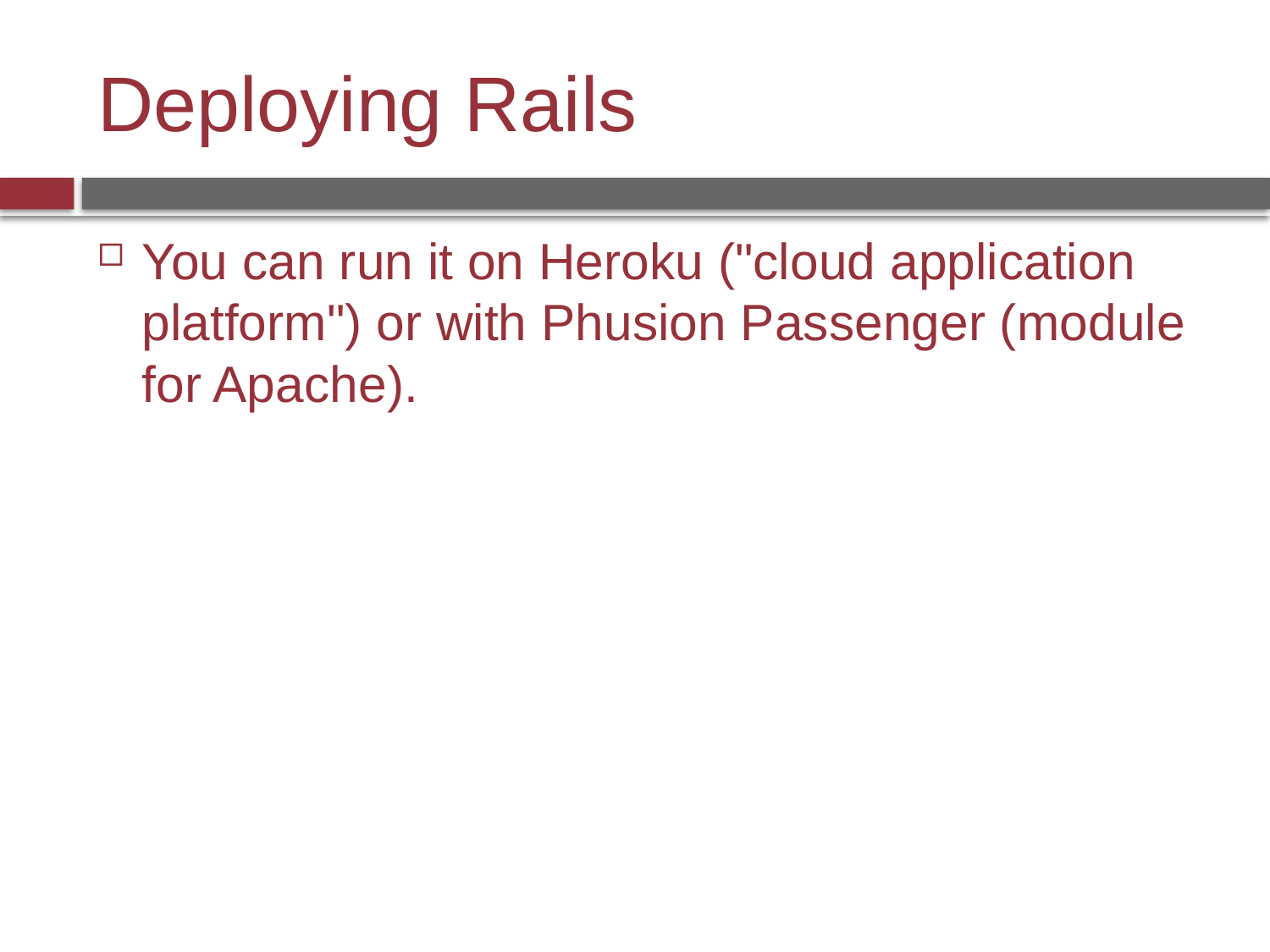

# Deploying Rails
You can run it on Heroku ("cloud application platform") or with Phusion Passenger (module for Apache).